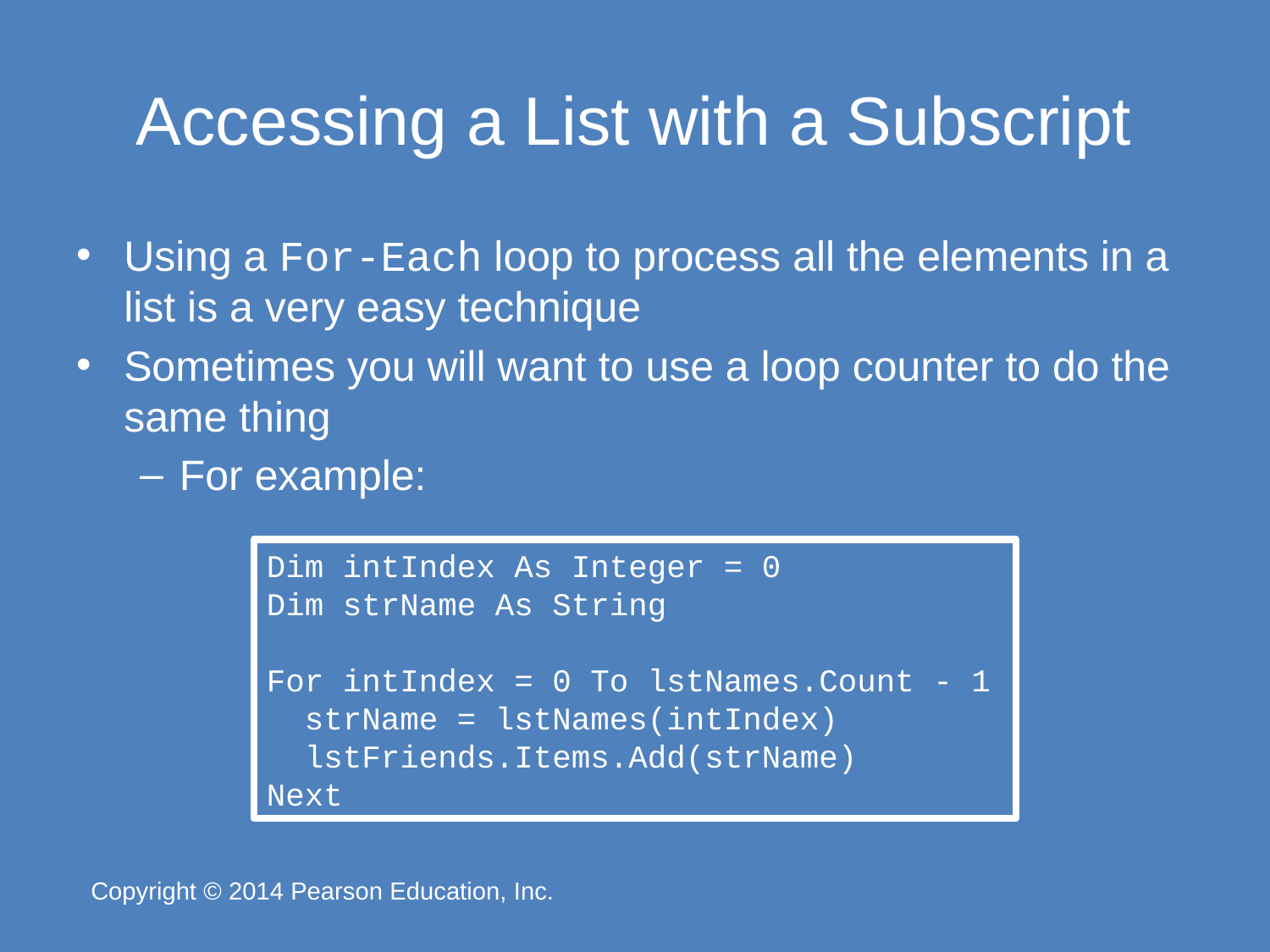

# Accessing a List with a Subscript
Using a For-Each loop to process all the elements in a list is a very easy technique
Sometimes you will want to use a loop counter to do the same thing
For example:
Dim intIndex As Integer = 0
Dim strName As String

For intIndex = 0 To lstNames.Count - 1
  strName = lstNames(intIndex)
  lstFriends.Items.Add(strName)
Next